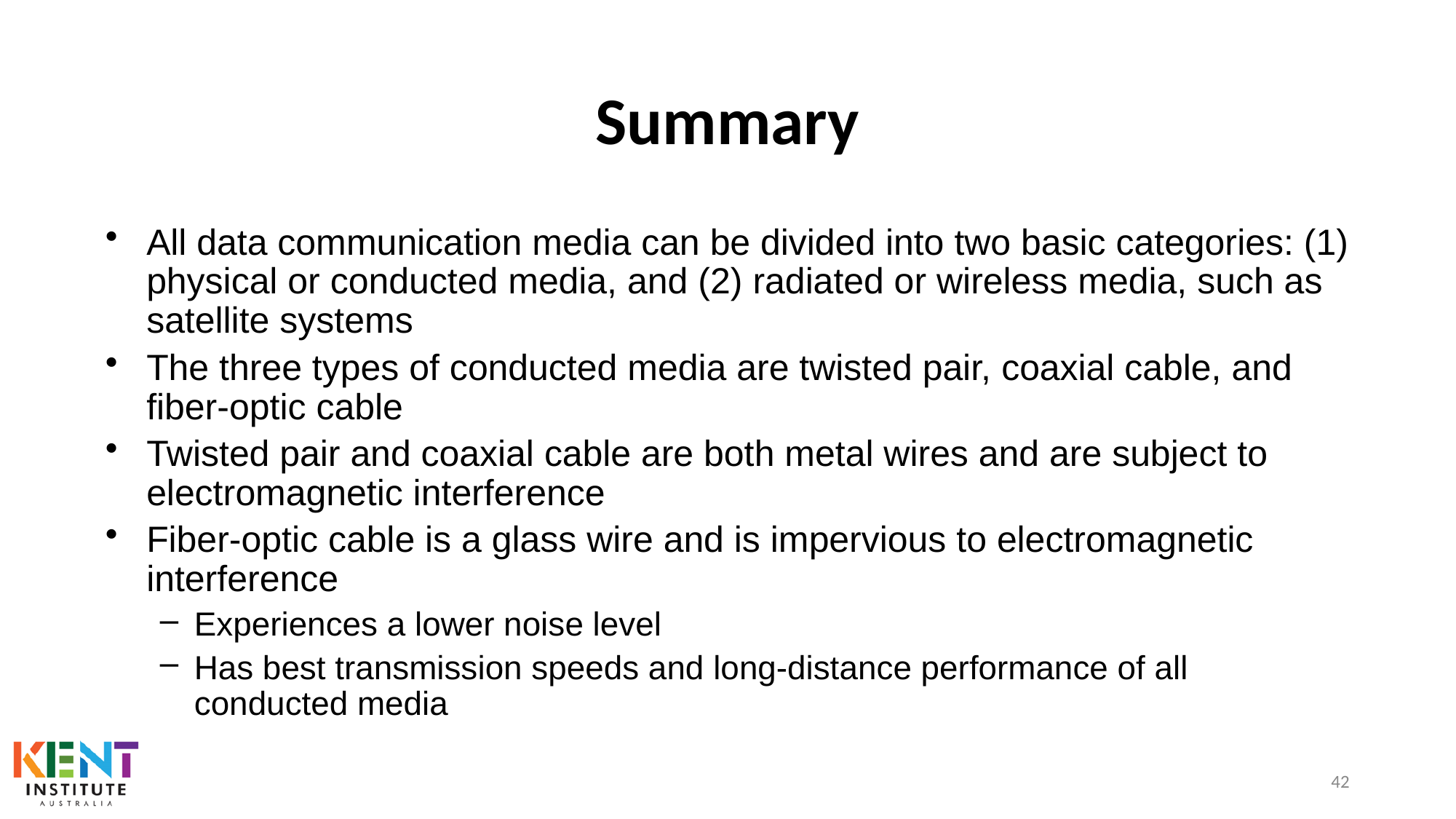

# Summary
All data communication media can be divided into two basic categories: (1) physical or conducted media, and (2) radiated or wireless media, such as satellite systems
The three types of conducted media are twisted pair, coaxial cable, and fiber-optic cable
Twisted pair and coaxial cable are both metal wires and are subject to electromagnetic interference
Fiber-optic cable is a glass wire and is impervious to electromagnetic interference
Experiences a lower noise level
Has best transmission speeds and long-distance performance of all conducted media
42